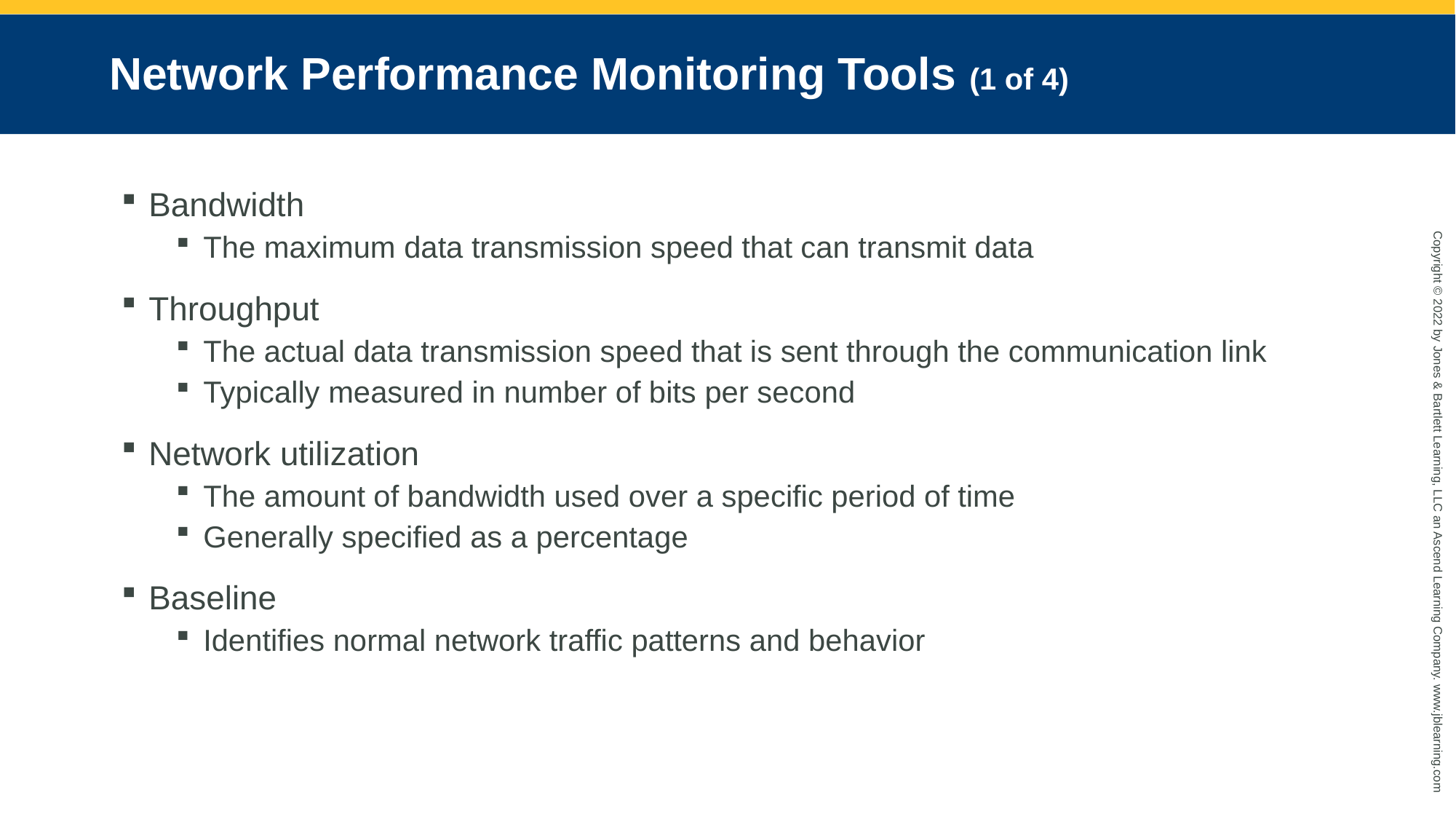

# Network Performance Monitoring Tools (1 of 4)
Bandwidth
The maximum data transmission speed that can transmit data
Throughput
The actual data transmission speed that is sent through the communication link
Typically measured in number of bits per second
Network utilization
The amount of bandwidth used over a specific period of time
Generally specified as a percentage
Baseline
Identifies normal network traffic patterns and behavior